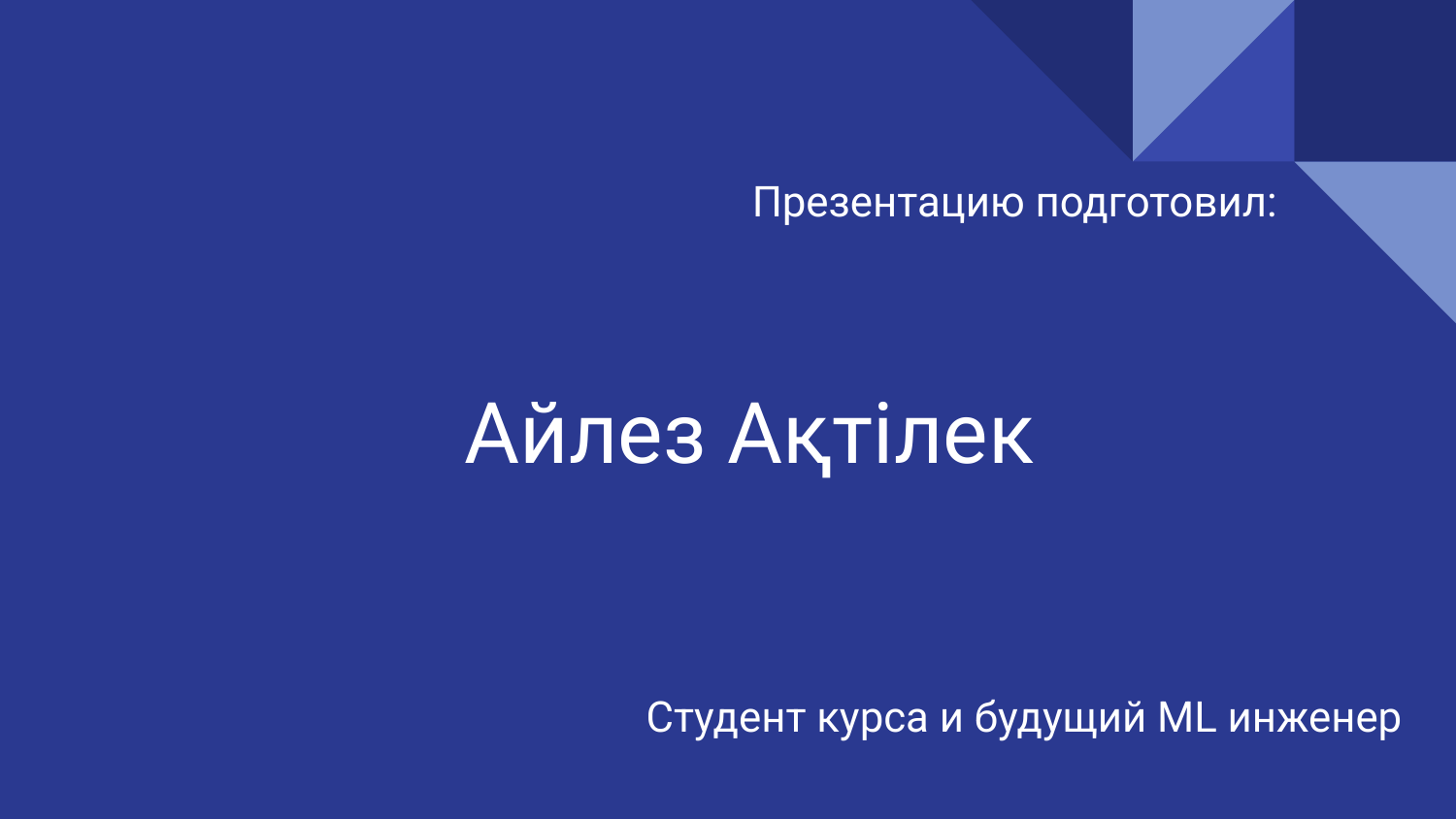

Презентацию подготовил:
# Айлез Ақтілек
Студент курса и будущий ML инженер